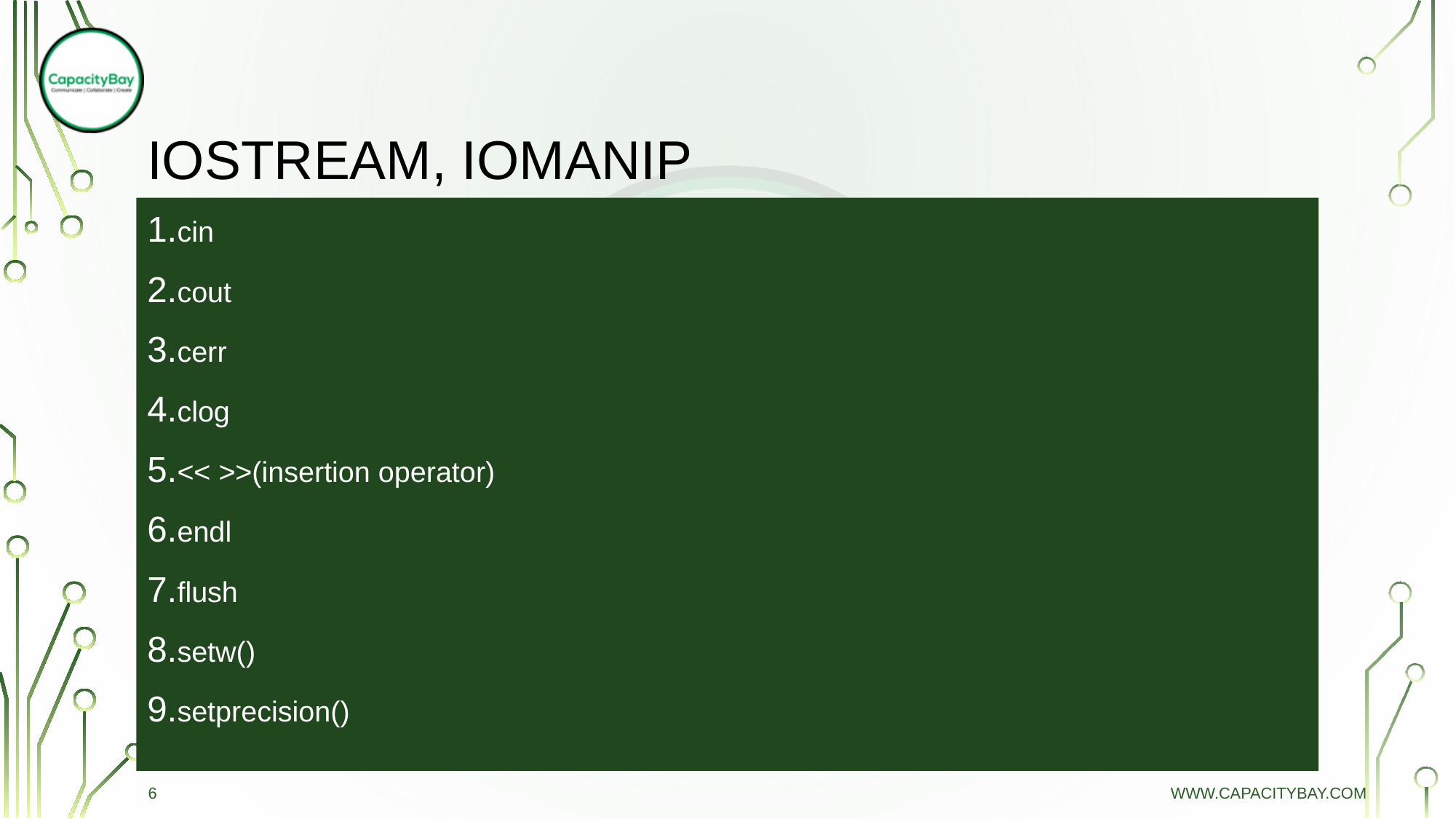

# IOSTREAM, IOMANIP
cin
cout
cerr
clog
<< >>(insertion operator)
endl
flush
setw()
setprecision()

6
www.capacitybay.com